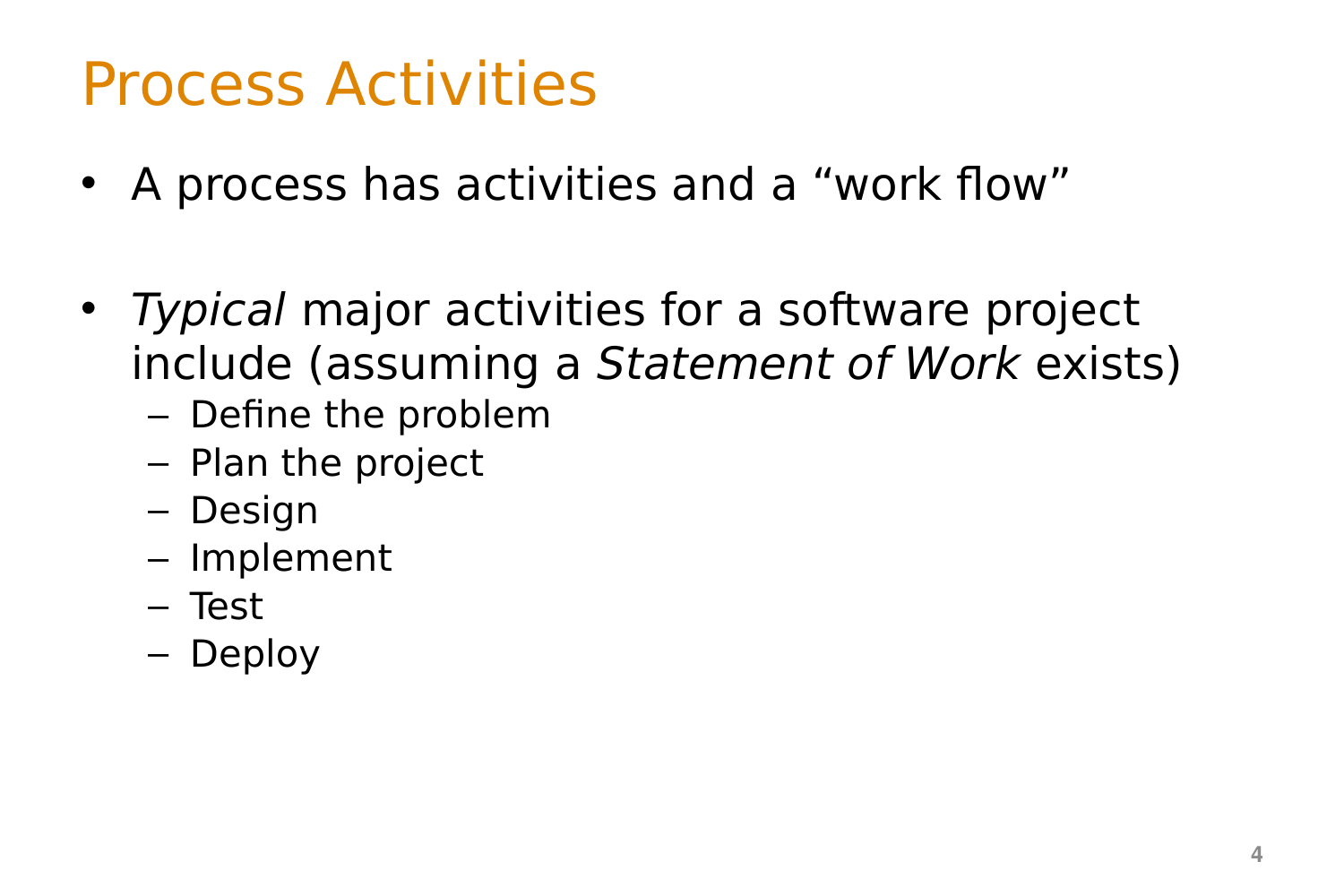

# Process Activities
A process has activities and a “work flow”

Typical major activities for a software project include (assuming a Statement of Work exists)
Define the problem
Plan the project
Design
Implement
Test
Deploy
4